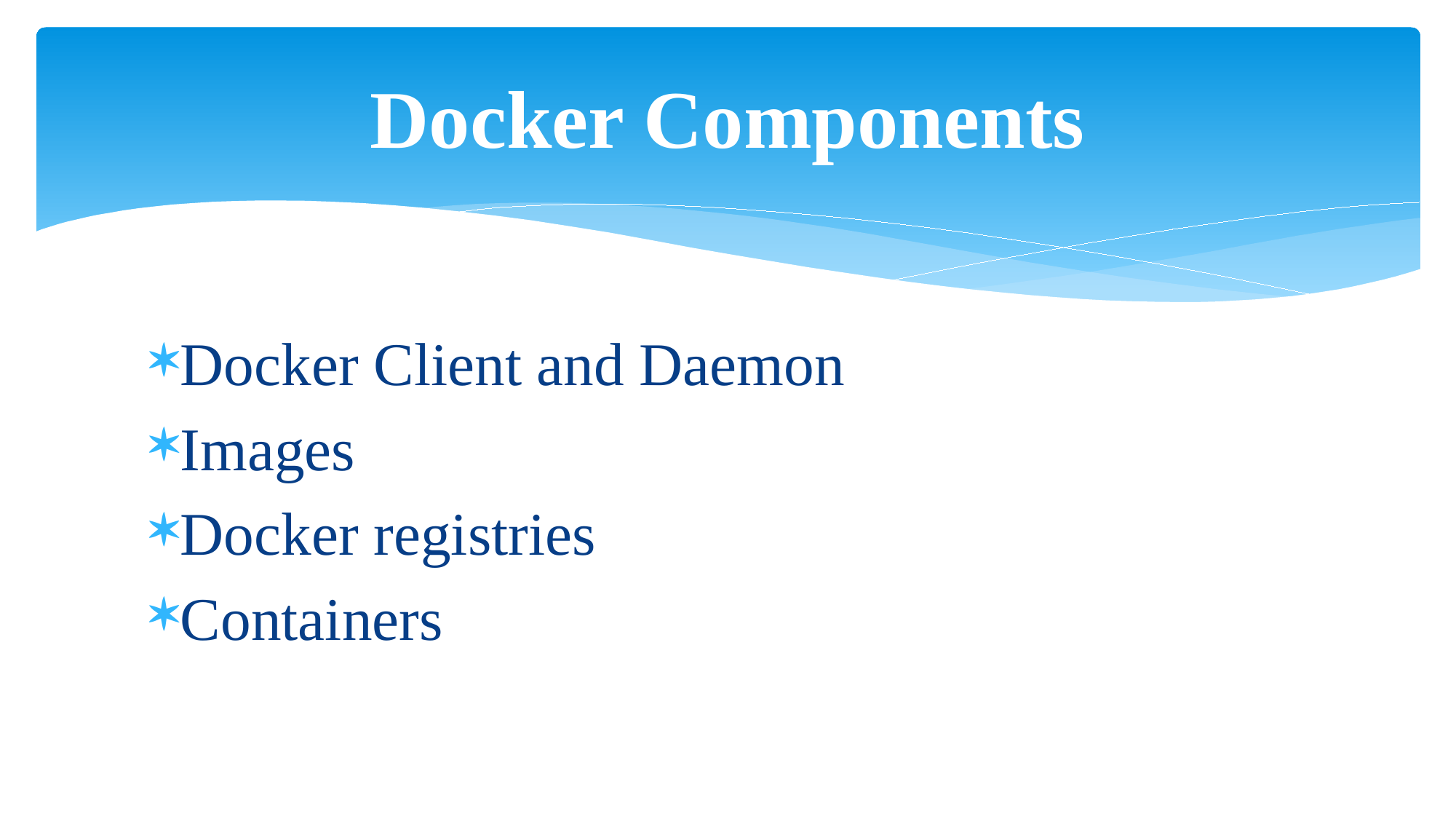

# Docker Components
Docker Client and Daemon
Images
Docker registries
Containers